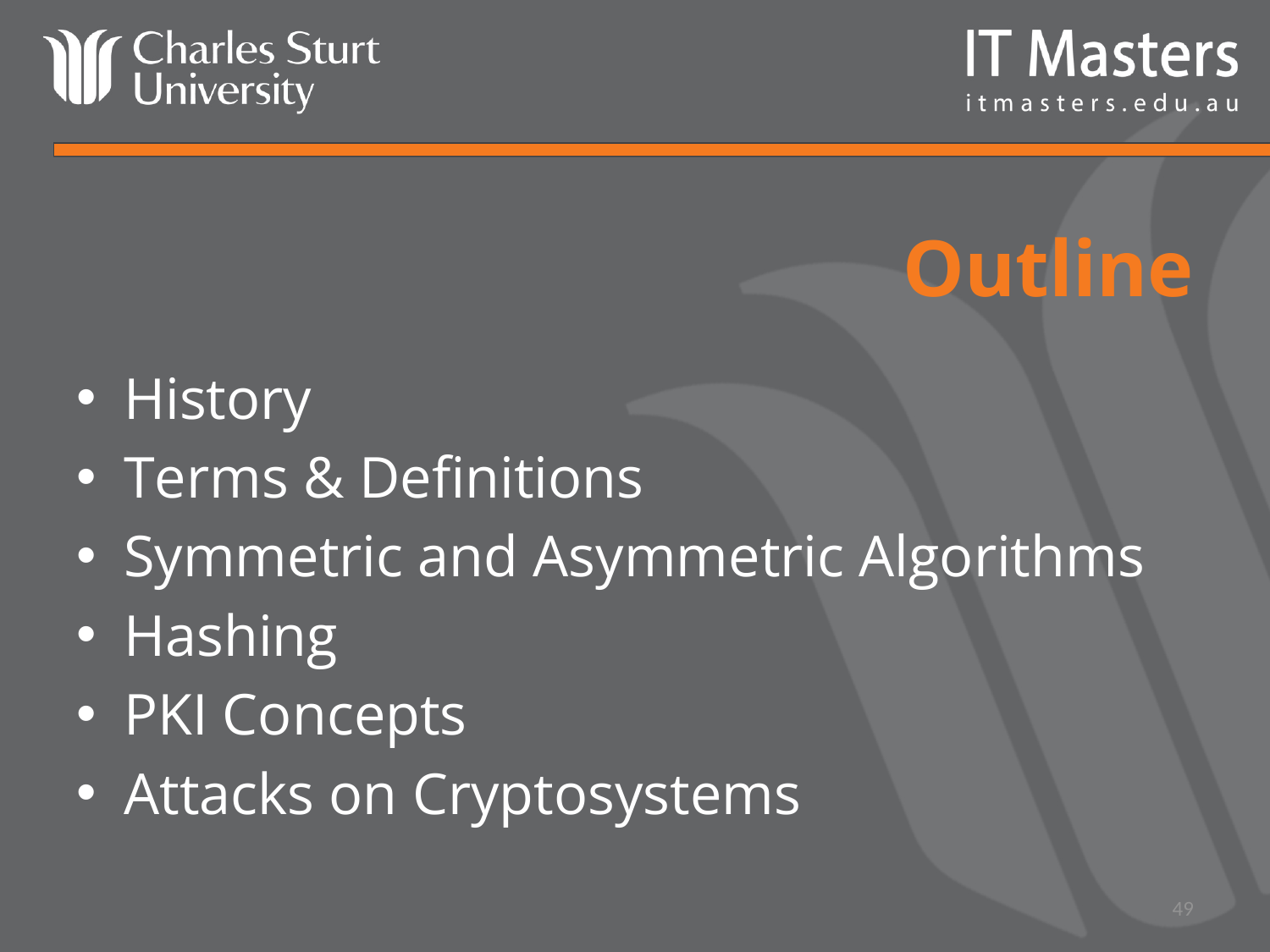

# Outline
History
Terms & Definitions
Symmetric and Asymmetric Algorithms
Hashing
PKI Concepts
Attacks on Cryptosystems
49